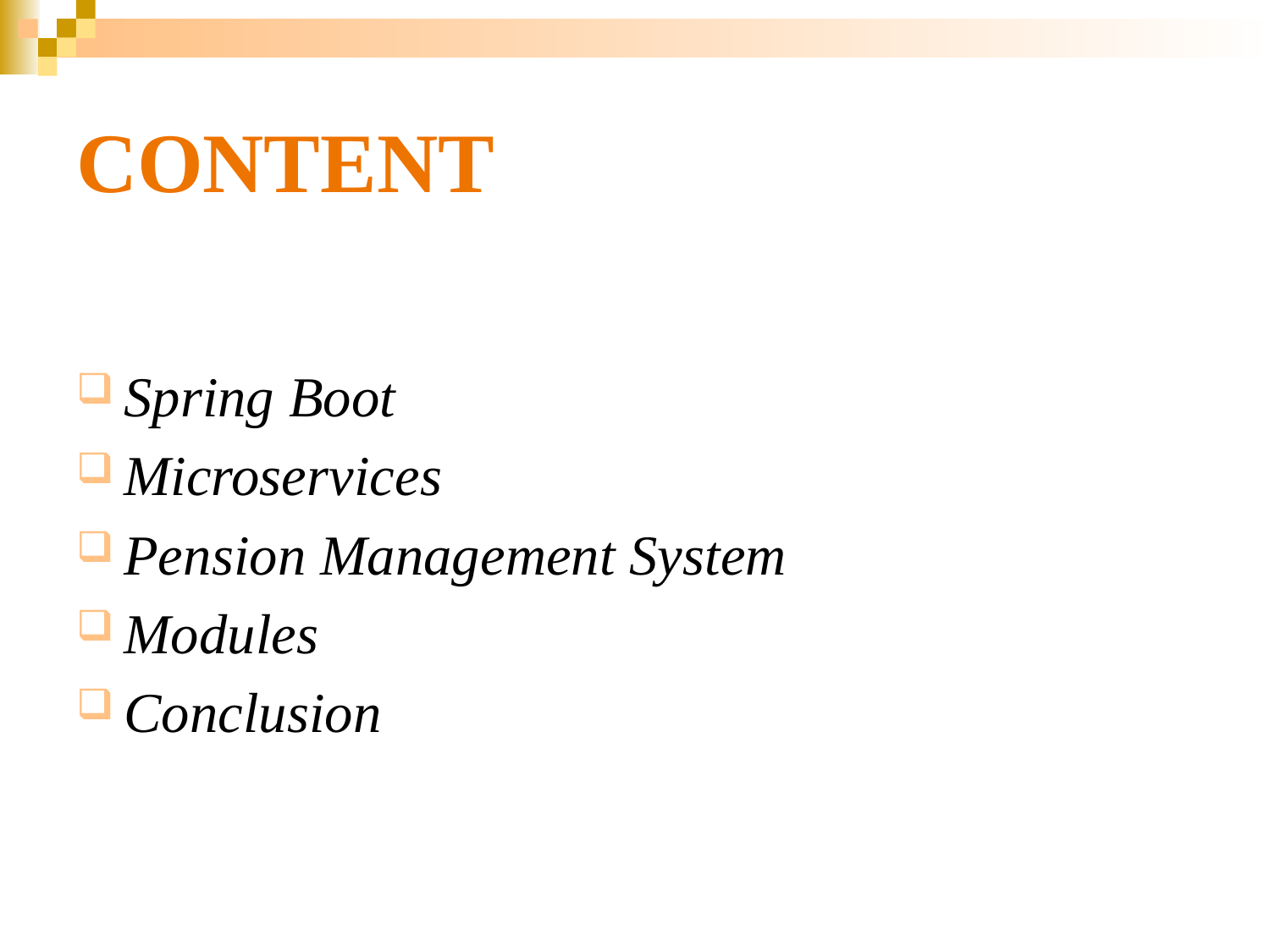

# CONTENT

Spring Boot
Microservices
Pension Management System
Modules
Conclusion